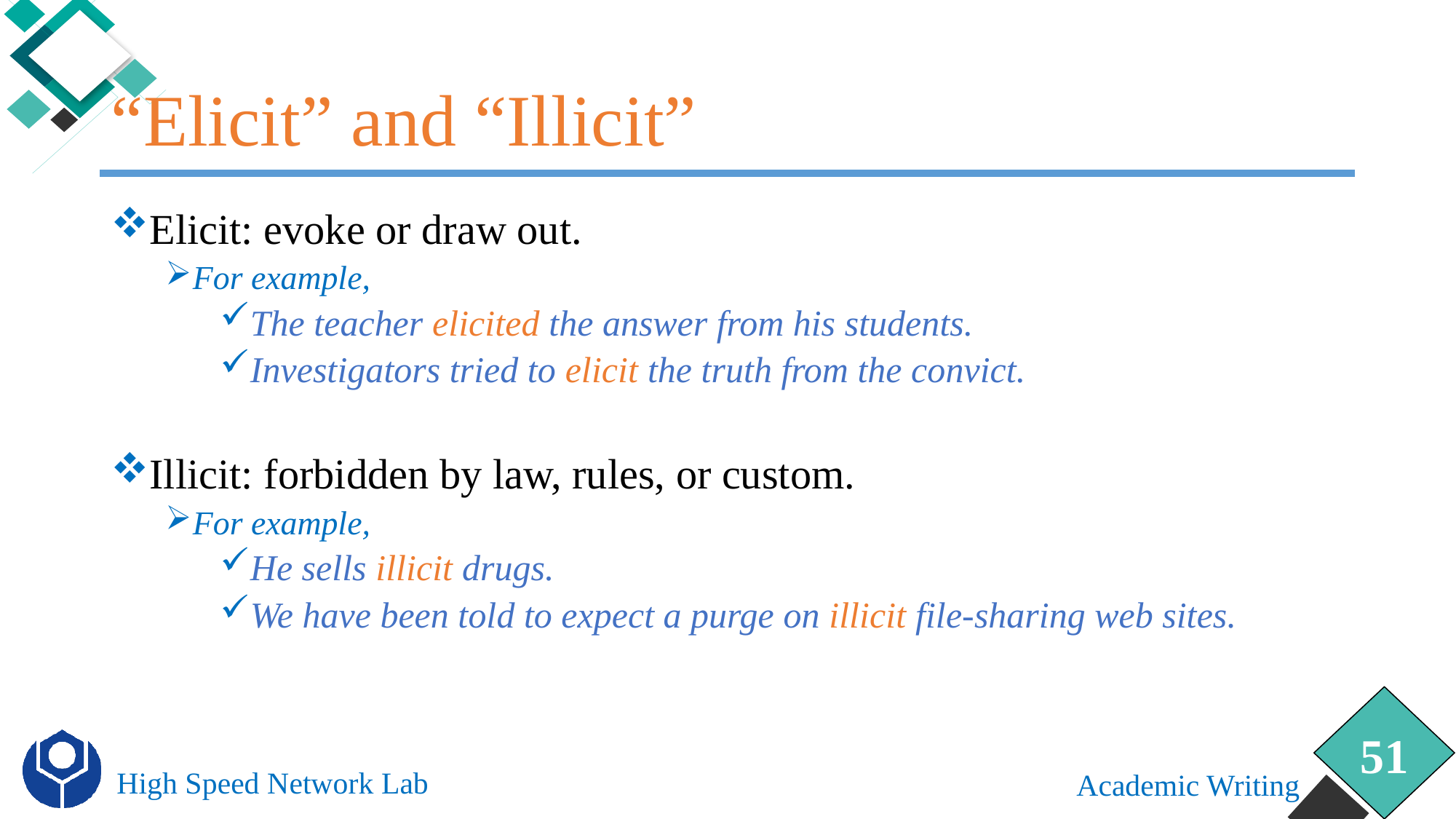

# “Elicit” and “Illicit”
Elicit: evoke or draw out.
For example,
The teacher elicited the answer from his students.
Investigators tried to elicit the truth from the convict.

Illicit: forbidden by law, rules, or custom.
For example,
He sells illicit drugs.
We have been told to expect a purge on illicit file-sharing web sites.